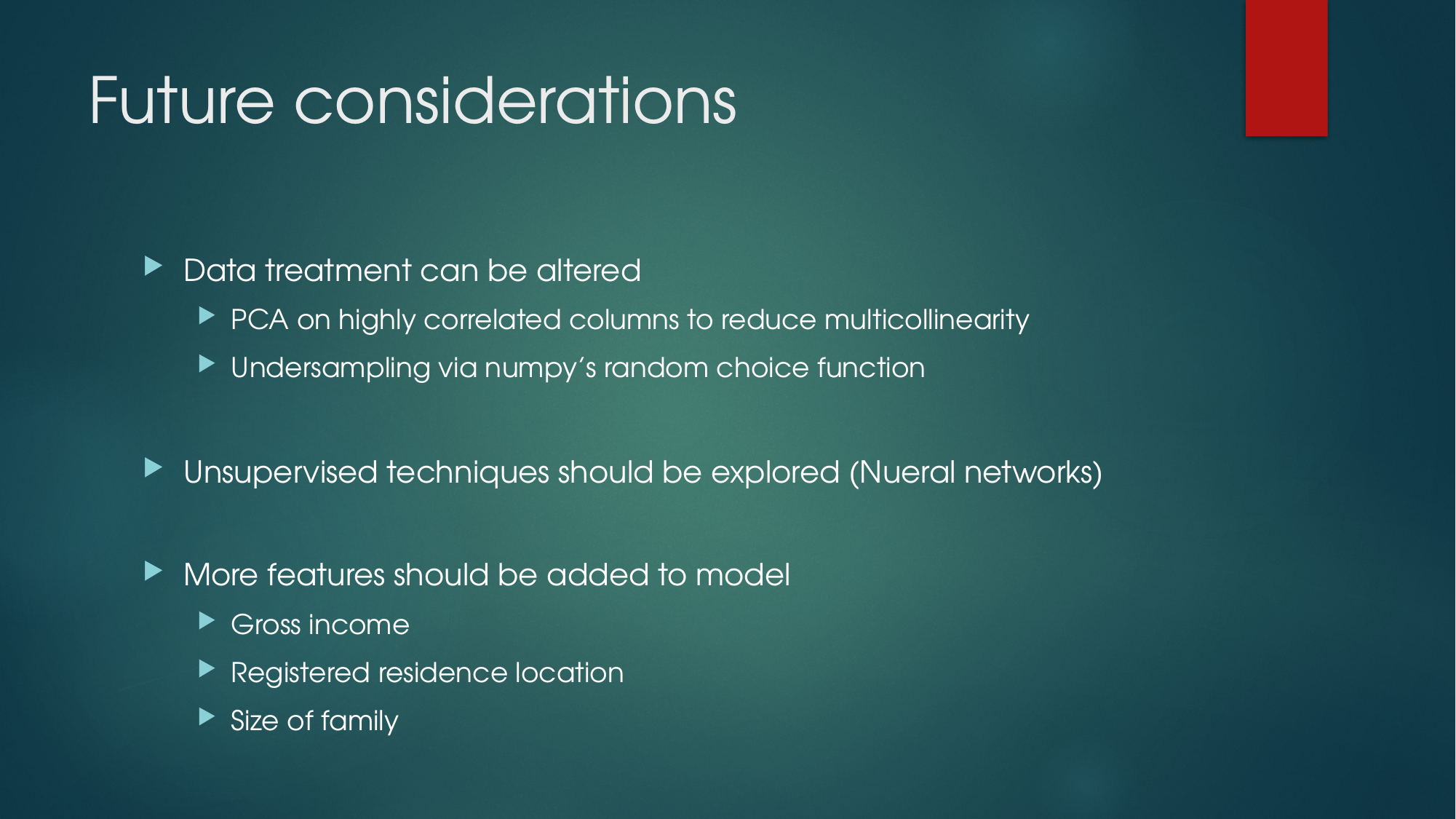

# Future considerations
Data treatment can be altered
PCA on highly correlated columns to reduce multicollinearity
Undersampling via numpy’s random choice function

Unsupervised techniques should be explored (Nueral networks)

More features should be added to model
Gross income
Registered residence location
Size of family